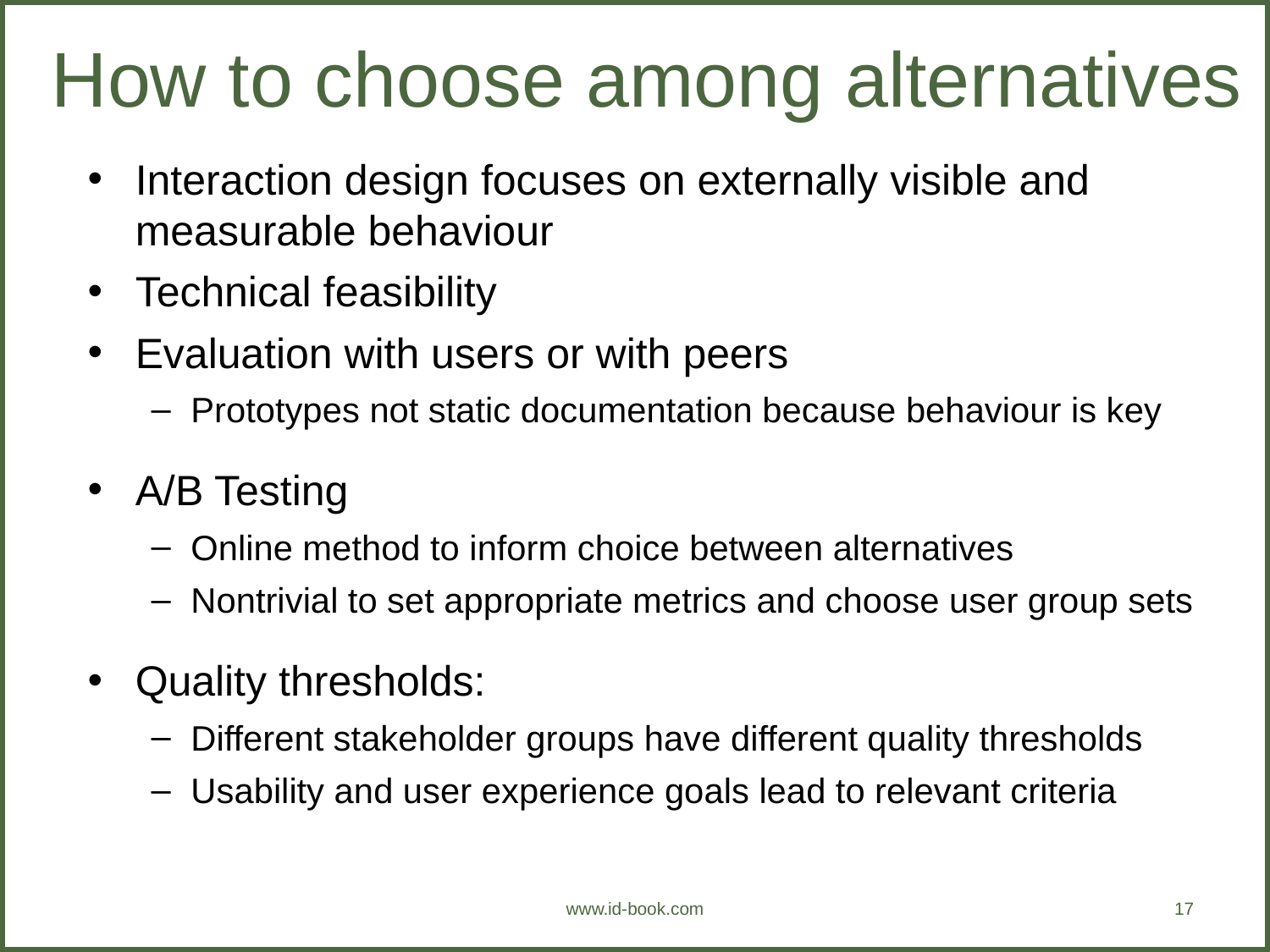

# How to choose among alternatives
Interaction design focuses on externally visible and measurable behaviour
Technical feasibility
Evaluation with users or with peers
Prototypes not static documentation because behaviour is key

A/B Testing
Online method to inform choice between alternatives
Nontrivial to set appropriate metrics and choose user group sets

Quality thresholds:
Different stakeholder groups have different quality thresholds
Usability and user experience goals lead to relevant criteria
www.id-book.com
17